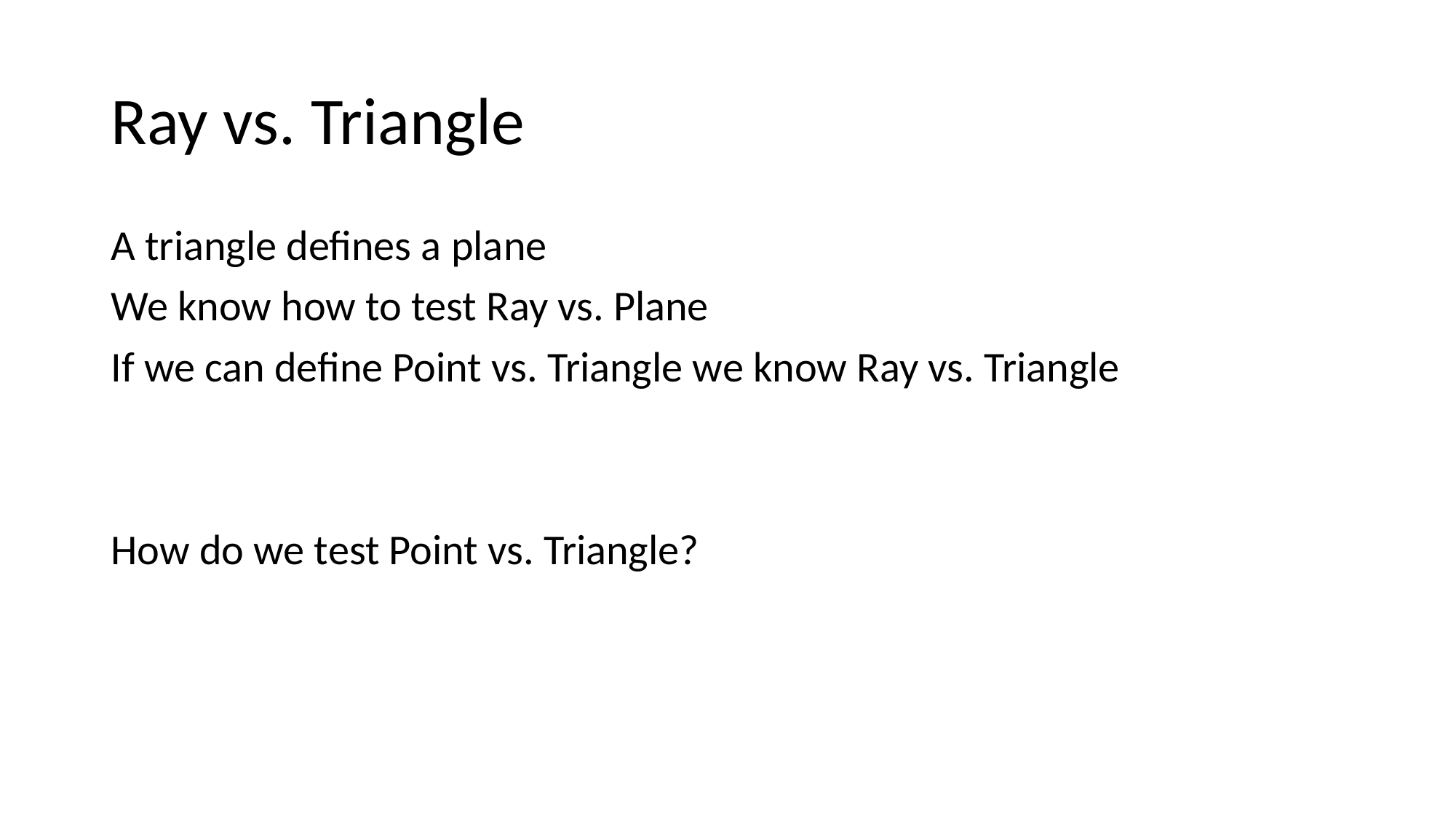

# Ray vs. Triangle
A triangle defines a plane
We know how to test Ray vs. Plane
If we can define Point vs. Triangle we know Ray vs. Triangle

How do we test Point vs. Triangle?